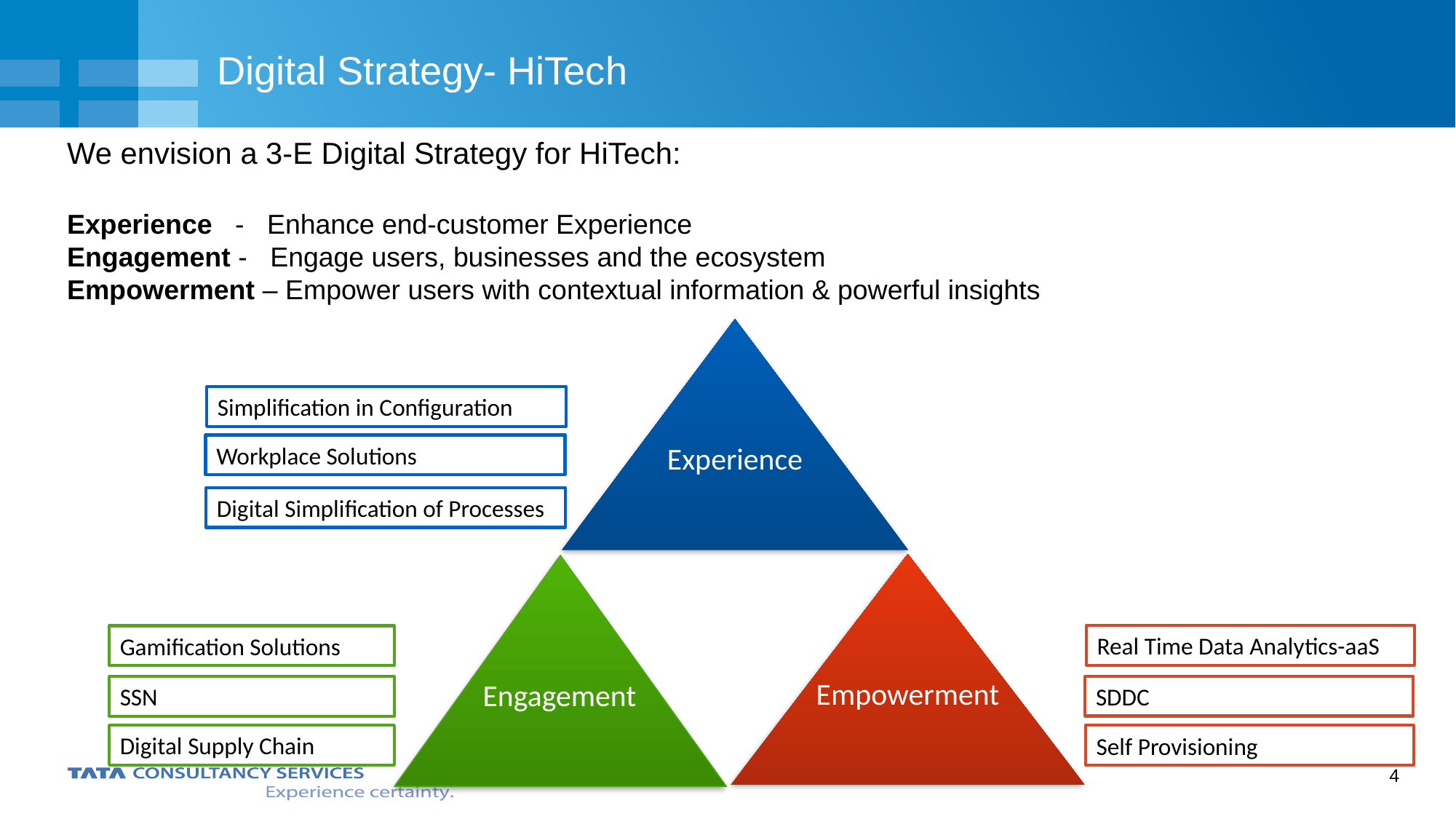

# Digital Strategy- HiTech
We envision a 3-E Digital Strategy for HiTech:

Experience   -   Enhance end-customer Experience
Engagement -   Engage users, businesses and the ecosystem
Empowerment – Empower users with contextual information & powerful insights
Experience
Simplification in Configuration
Workplace Solutions
Digital Simplification of Processes
Empowerment
Engagement
Real Time Data Analytics-aaS
Gamification Solutions
SDDC
SSN
Digital Supply Chain
Self Provisioning